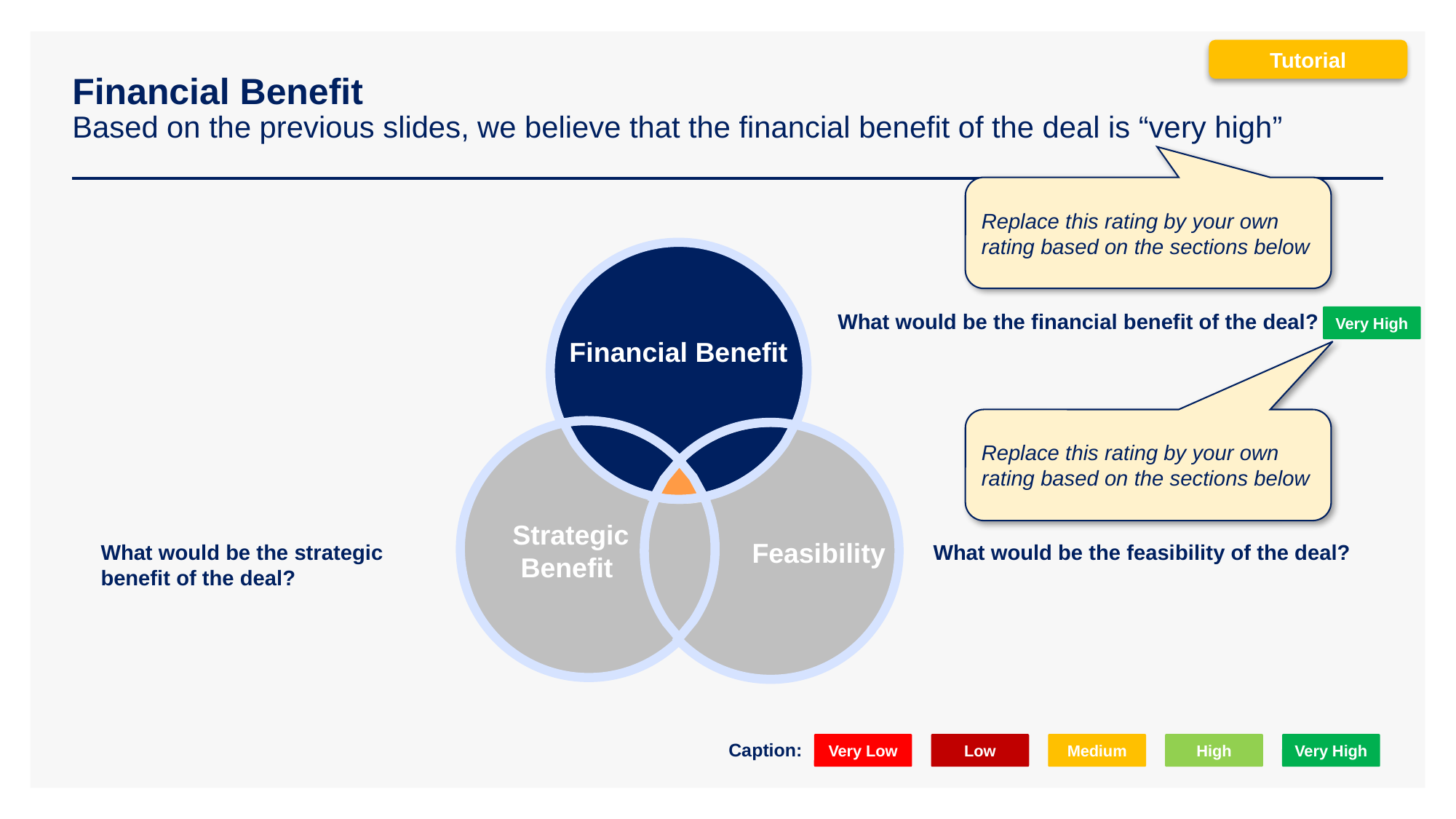

Tutorial
# Financial Benefit Based on the previous slides, we believe that the financial benefit of the deal is “very high”
Replace this rating by your own rating based on the sections below
Financial Benefit
What would be the financial benefit of the deal?
Very High
Replace this rating by your own rating based on the sections below

  Strategic
Benefit
         Feasibility

What would be the strategic benefit of the deal?
What would be the feasibility of the deal?

Caption:
Very Low
Low
Medium
High
Very High